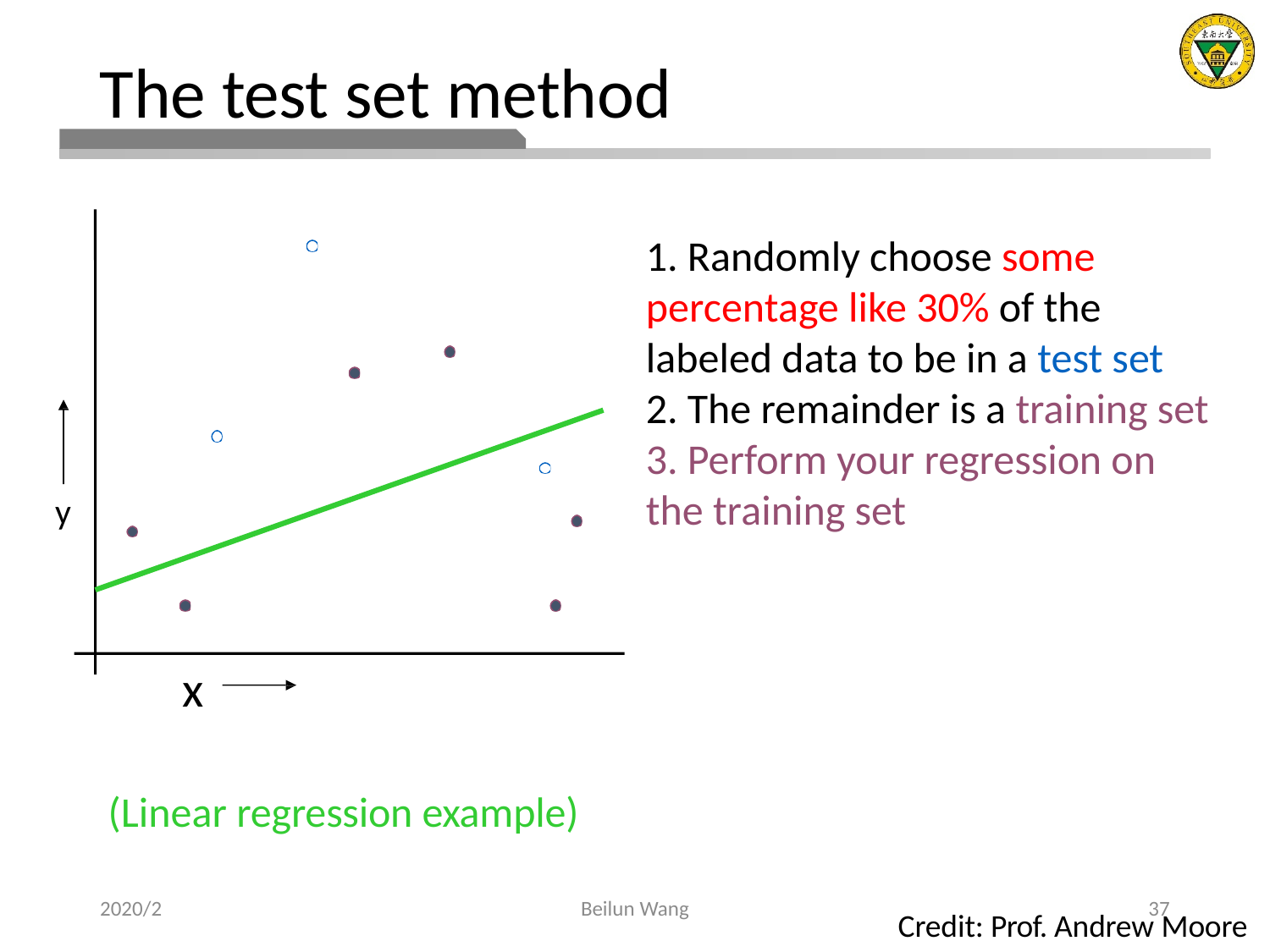

# The test set method

y

x

(Linear regression example)

1. Randomly choose some
percentage like 30% of the labeled data to be in a test set
2. The remainder is a training set
3. Perform your regression on the training set
2020/2
Beilun Wang
37
Credit: Prof. Andrew Moore